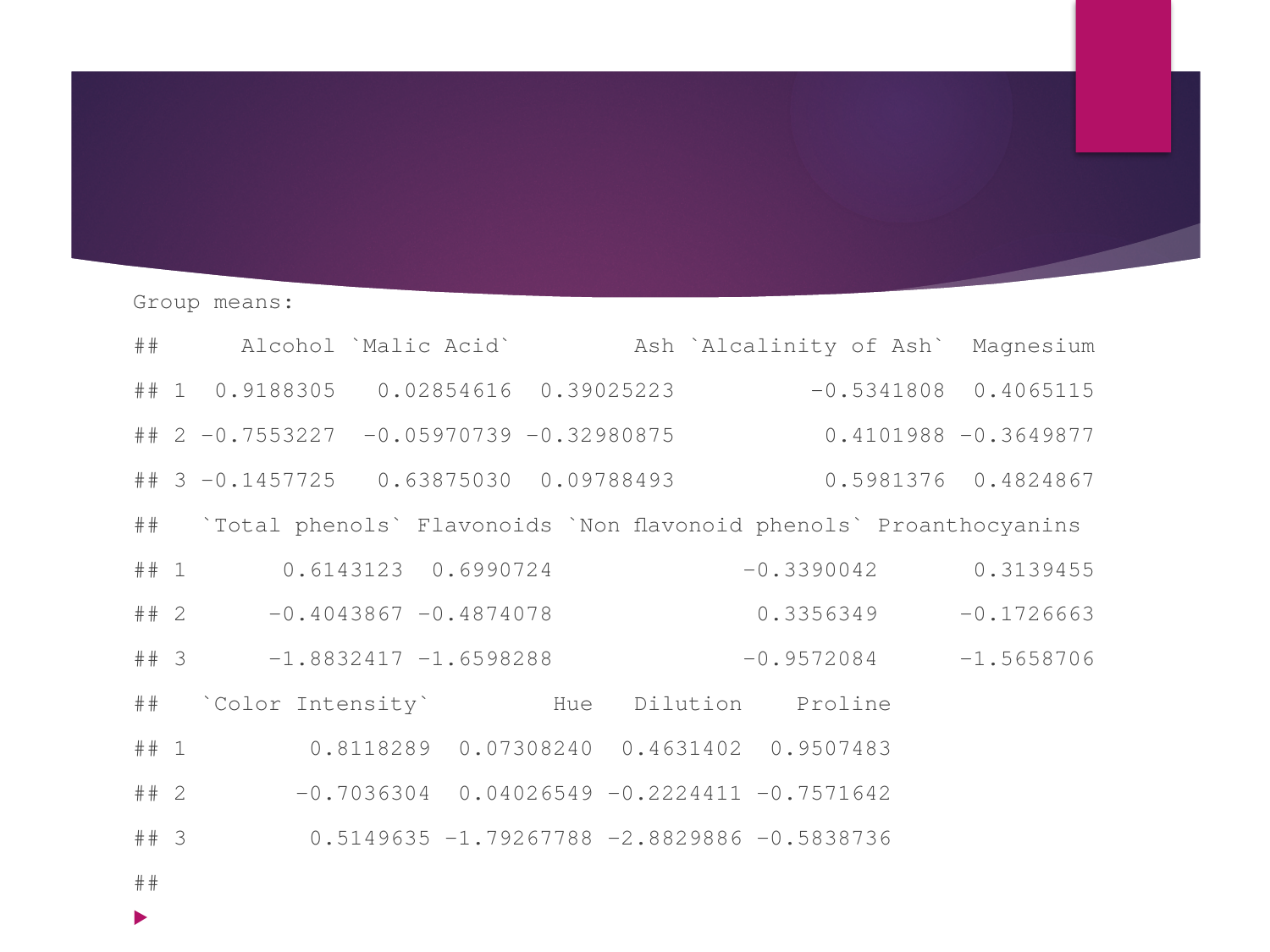

#
Group means:
##      Alcohol `Malic Acid`         Ash `Alcalinity of Ash`  Magnesium
## 1  0.9188305   0.02854616  0.39025223          -0.5341808  0.4065115
## 2 -0.7553227  -0.05970739 -0.32980875           0.4101988 -0.3649877
## 3 -0.1457725   0.63875030  0.09788493           0.5981376  0.4824867
##   `Total phenols` Flavonoids `Non flavonoid phenols` Proanthocyanins
## 1       0.6143123  0.6990724              -0.3390042       0.3139455
## 2      -0.4043867 -0.4874078               0.3356349      -0.1726663
## 3      -1.8832417 -1.6598288              -0.9572084      -1.5658706
##   `Color Intensity`         Hue   Dilution    Proline
## 1         0.8118289  0.07308240  0.4631402  0.9507483
## 2        -0.7036304  0.04026549 -0.2224411 -0.7571642
## 3         0.5149635 -1.79267788 -2.8829886 -0.5838736
##